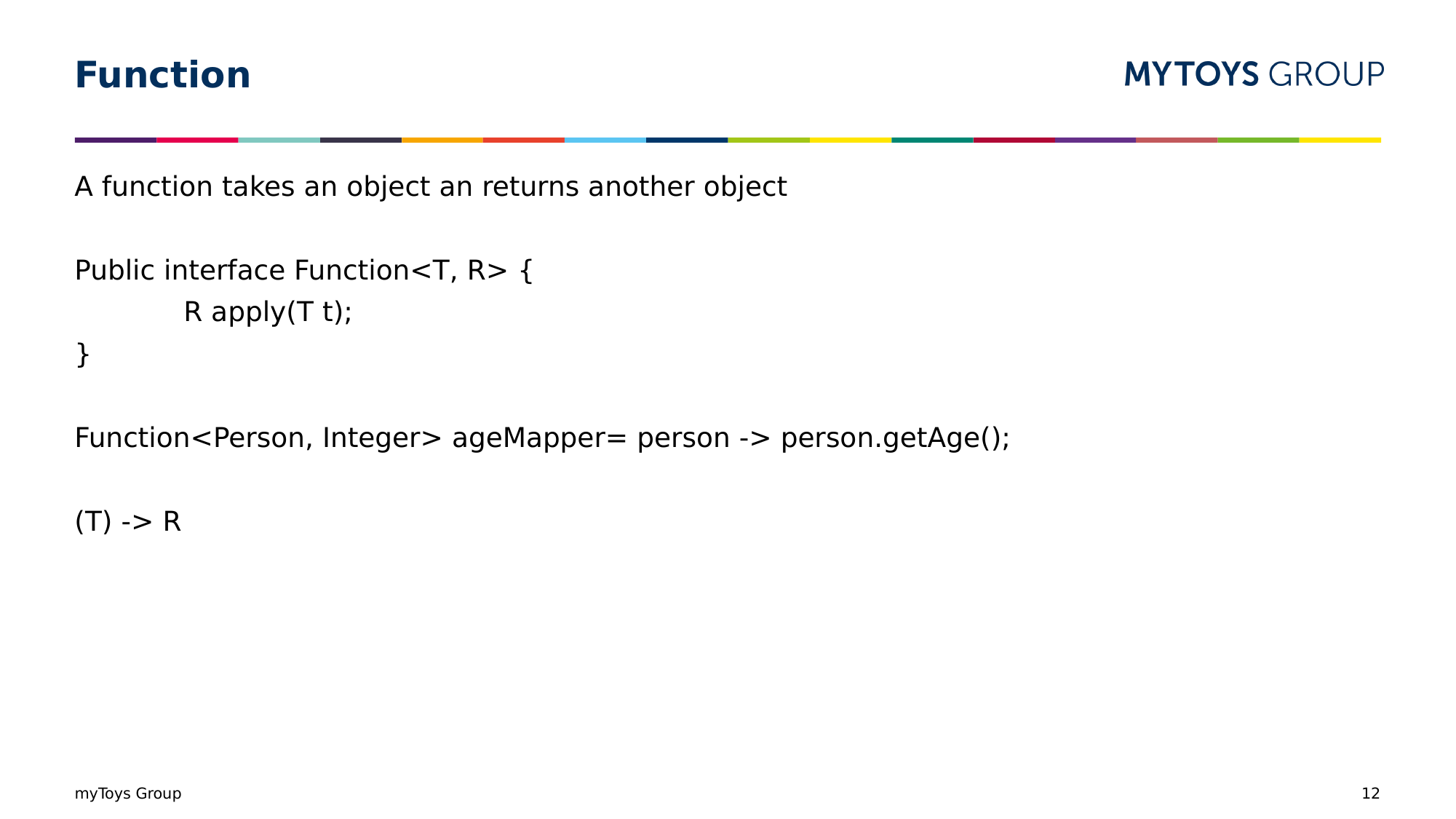

# Function
A function takes an object an returns another object

Public interface Function<T, R> {
	R apply(T t);
}

Function<Person, Integer> ageMapper= person -> person.getAge();

(T) -> R

myToys Group
12